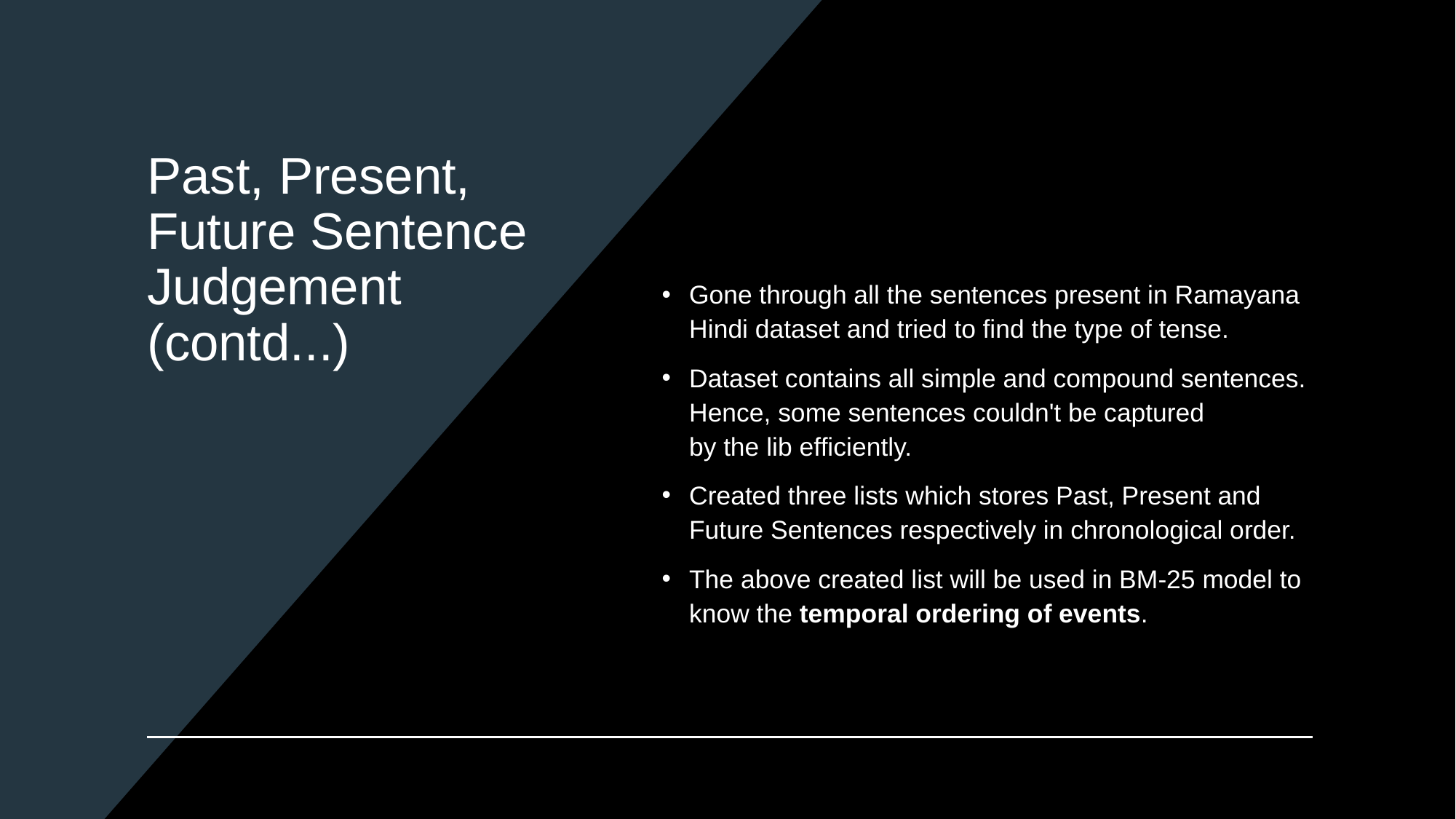

# Past, Present, Future Sentence Judgement (contd...)
Gone through all the sentences present in Ramayana Hindi dataset and tried to find the type of tense.
Dataset contains all simple and compound sentences. Hence, some sentences couldn't be captured by the lib efficiently.
Created three lists which stores Past, Present and Future Sentences respectively in chronological order.
The above created list will be used in BM-25 model to know the temporal ordering of events.